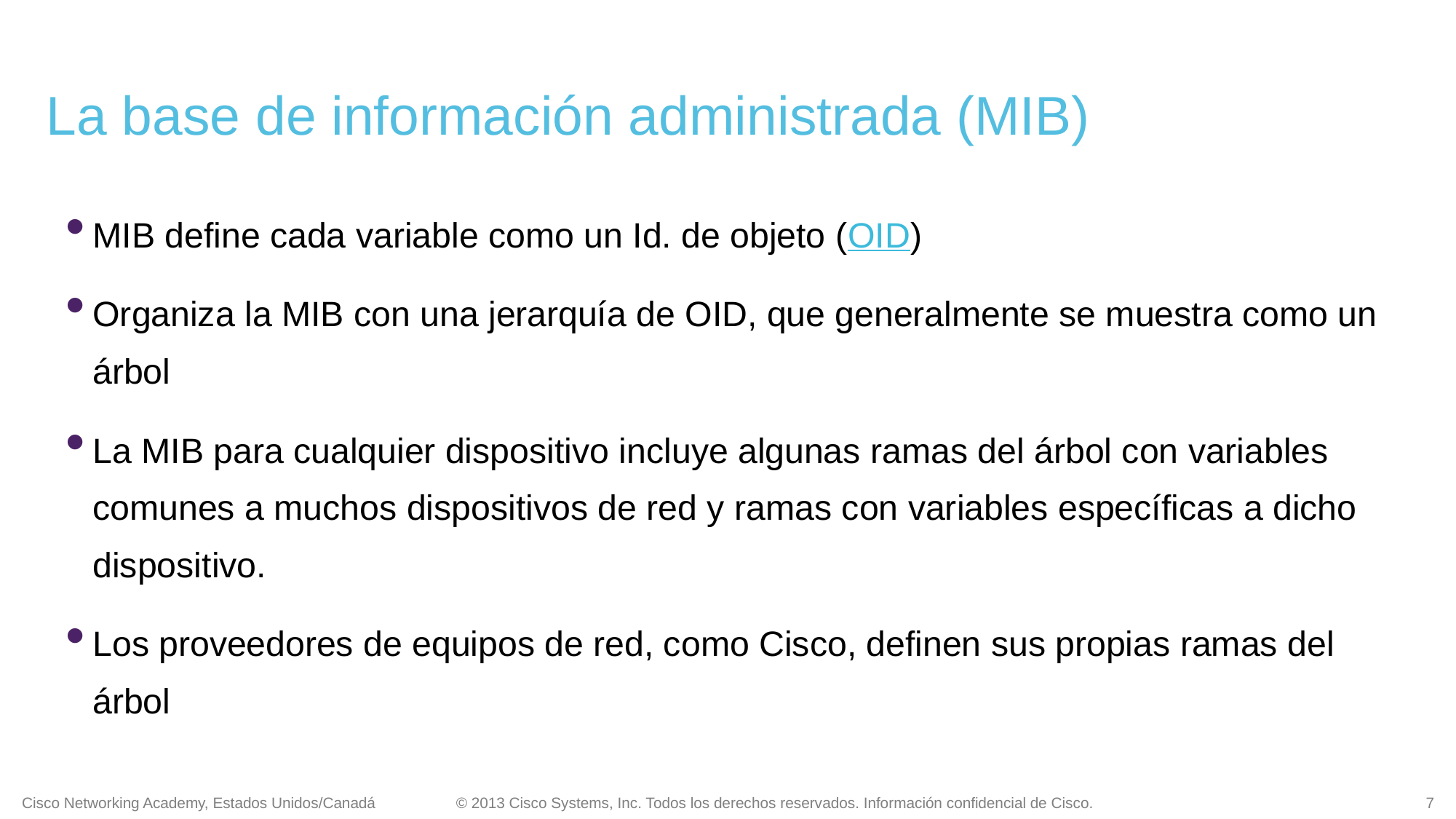

# La base de información administrada (MIB)
MIB define cada variable como un Id. de objeto (OID)
Organiza la MIB con una jerarquía de OID, que generalmente se muestra como un árbol
La MIB para cualquier dispositivo incluye algunas ramas del árbol con variables comunes a muchos dispositivos de red y ramas con variables específicas a dicho dispositivo.
Los proveedores de equipos de red, como Cisco, definen sus propias ramas del árbol